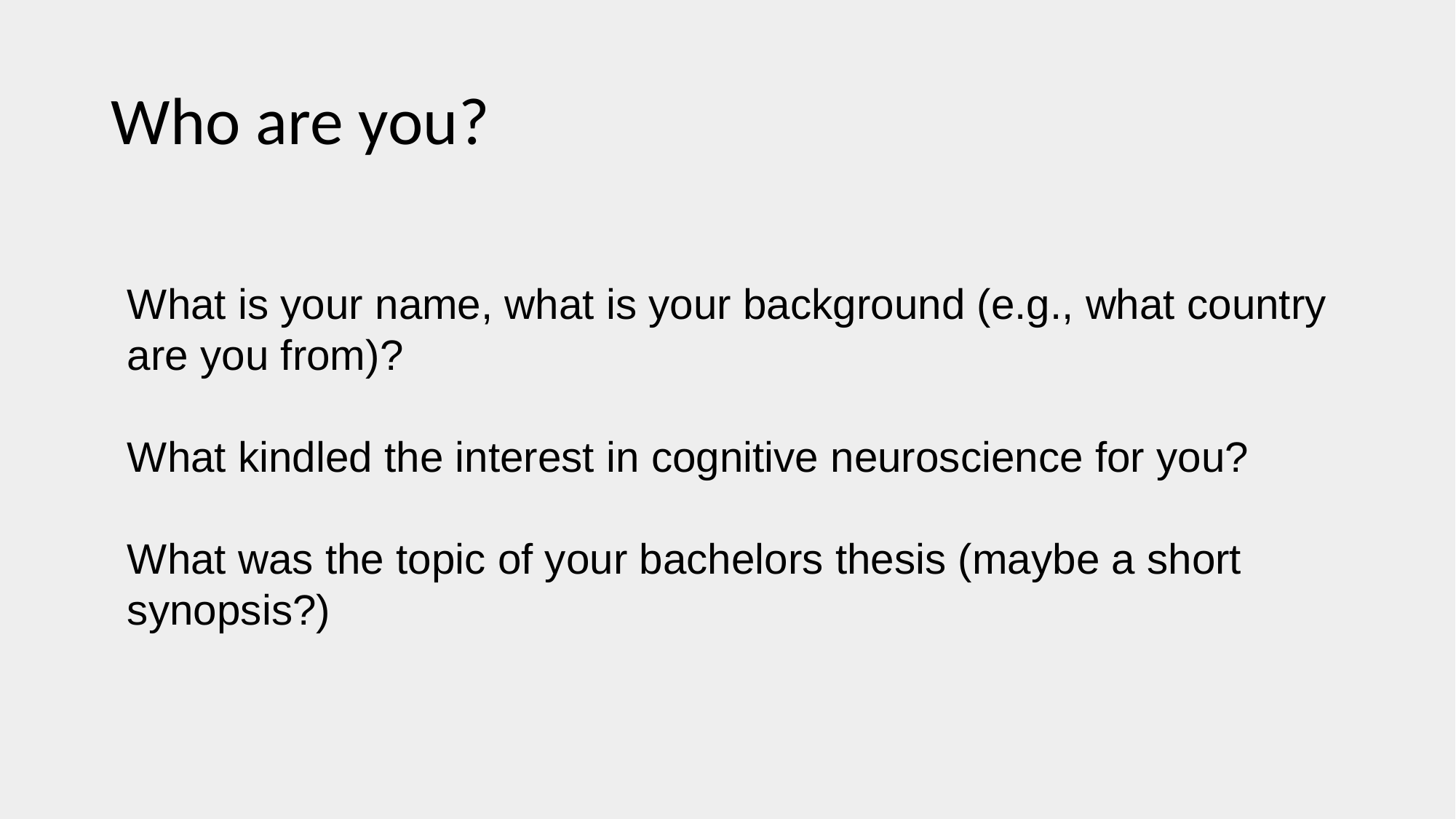

# Who are you?
What is your name, what is your background (e.g., what country are you from)?

What kindled the interest in cognitive neuroscience for you?

What was the topic of your bachelors thesis (maybe a short synopsis?)